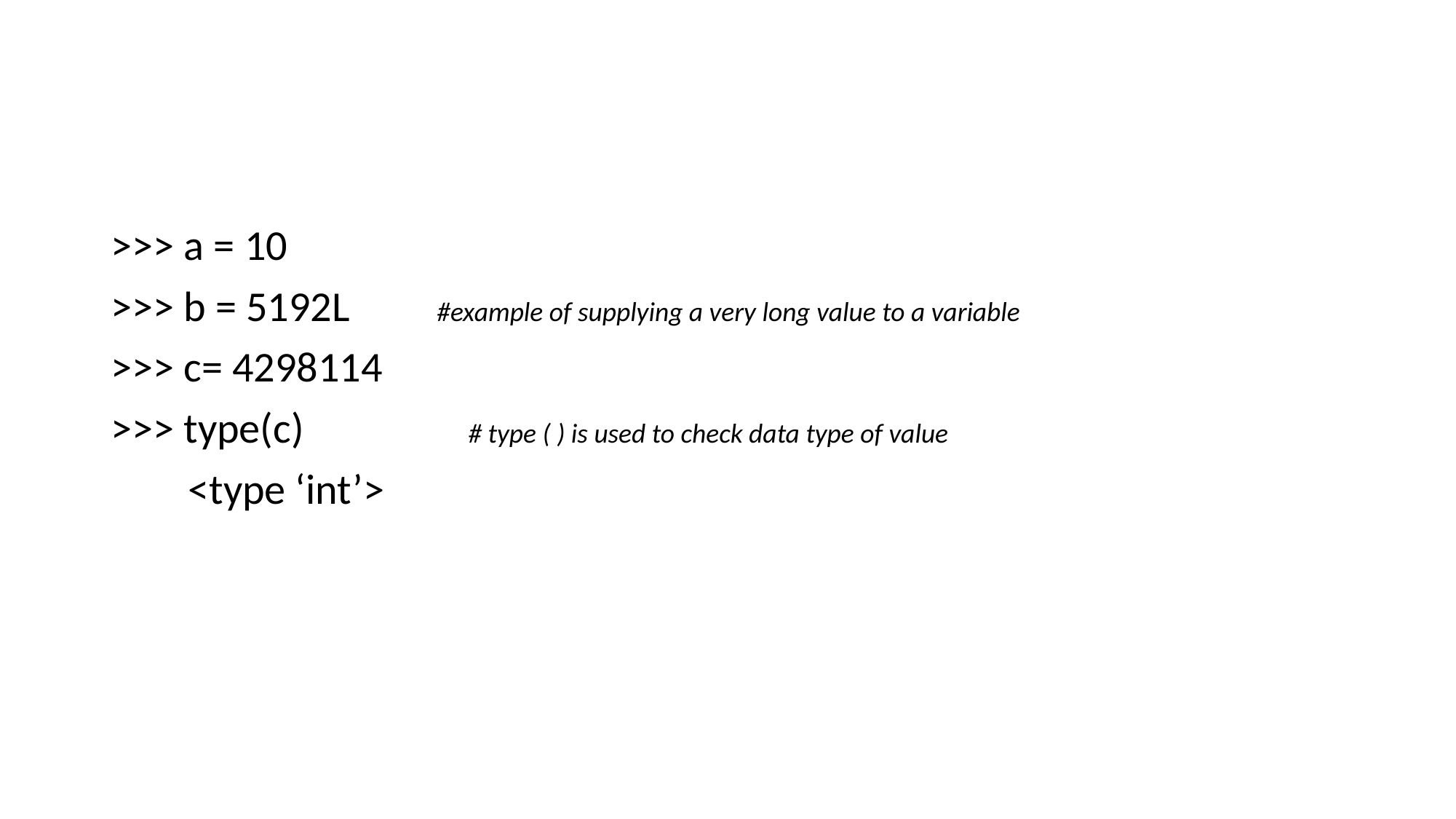

#
>>> a = 10
>>> b = 5192L         #example of supplying a very long value to a variable
>>> c= 4298114
>>> type(c)                 # type ( ) is used to check data type of value
        <type ‘int’>